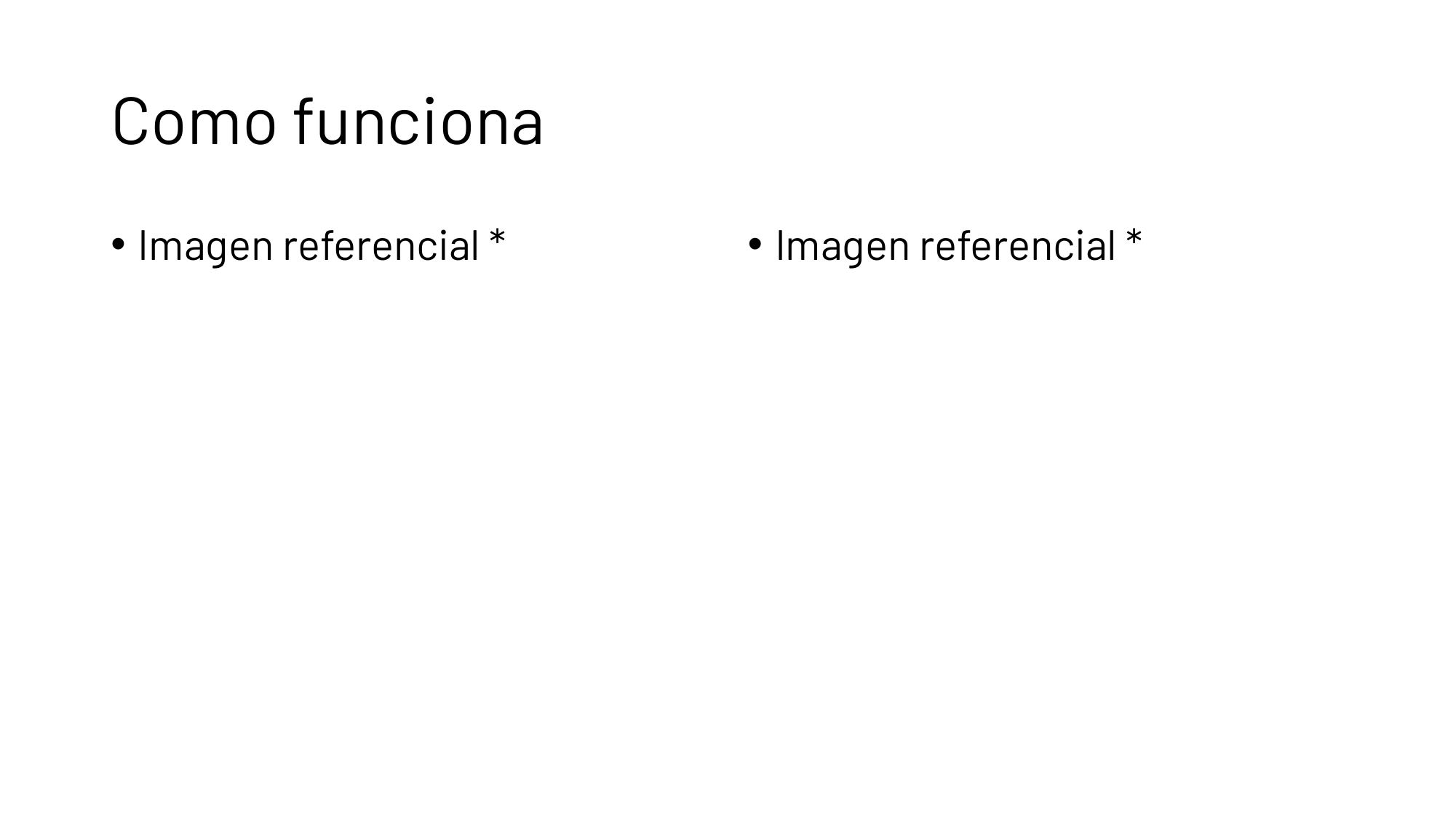

# Como funciona
Imagen referencial *
Imagen referencial *